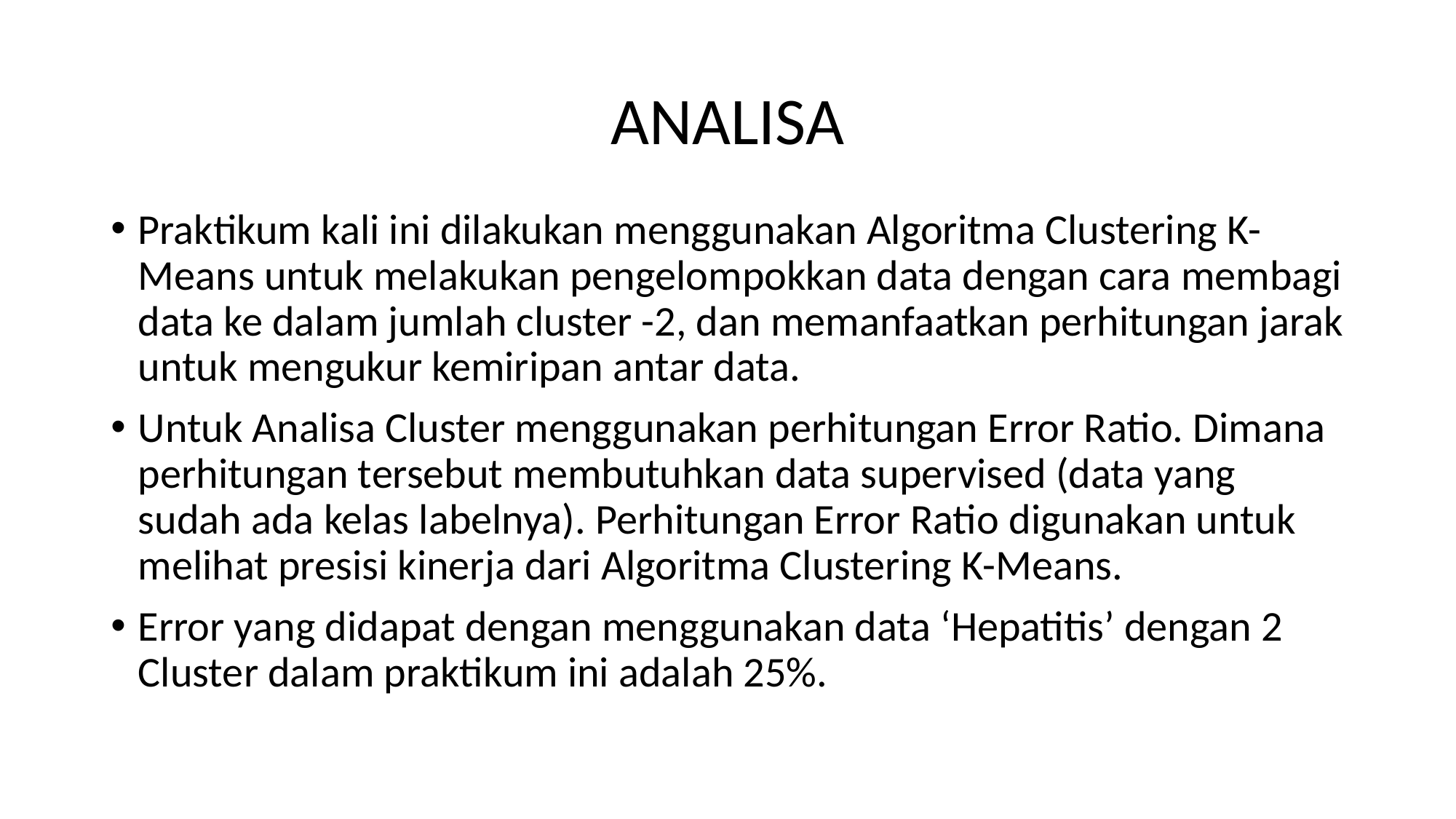

# ANALISA
Praktikum kali ini dilakukan menggunakan Algoritma Clustering K-Means untuk melakukan pengelompokkan data dengan cara membagi data ke dalam jumlah cluster -2, dan memanfaatkan perhitungan jarak untuk mengukur kemiripan antar data.
Untuk Analisa Cluster menggunakan perhitungan Error Ratio. Dimana perhitungan tersebut membutuhkan data supervised (data yang sudah ada kelas labelnya). Perhitungan Error Ratio digunakan untuk melihat presisi kinerja dari Algoritma Clustering K-Means.
Error yang didapat dengan menggunakan data ‘Hepatitis’ dengan 2 Cluster dalam praktikum ini adalah 25%.